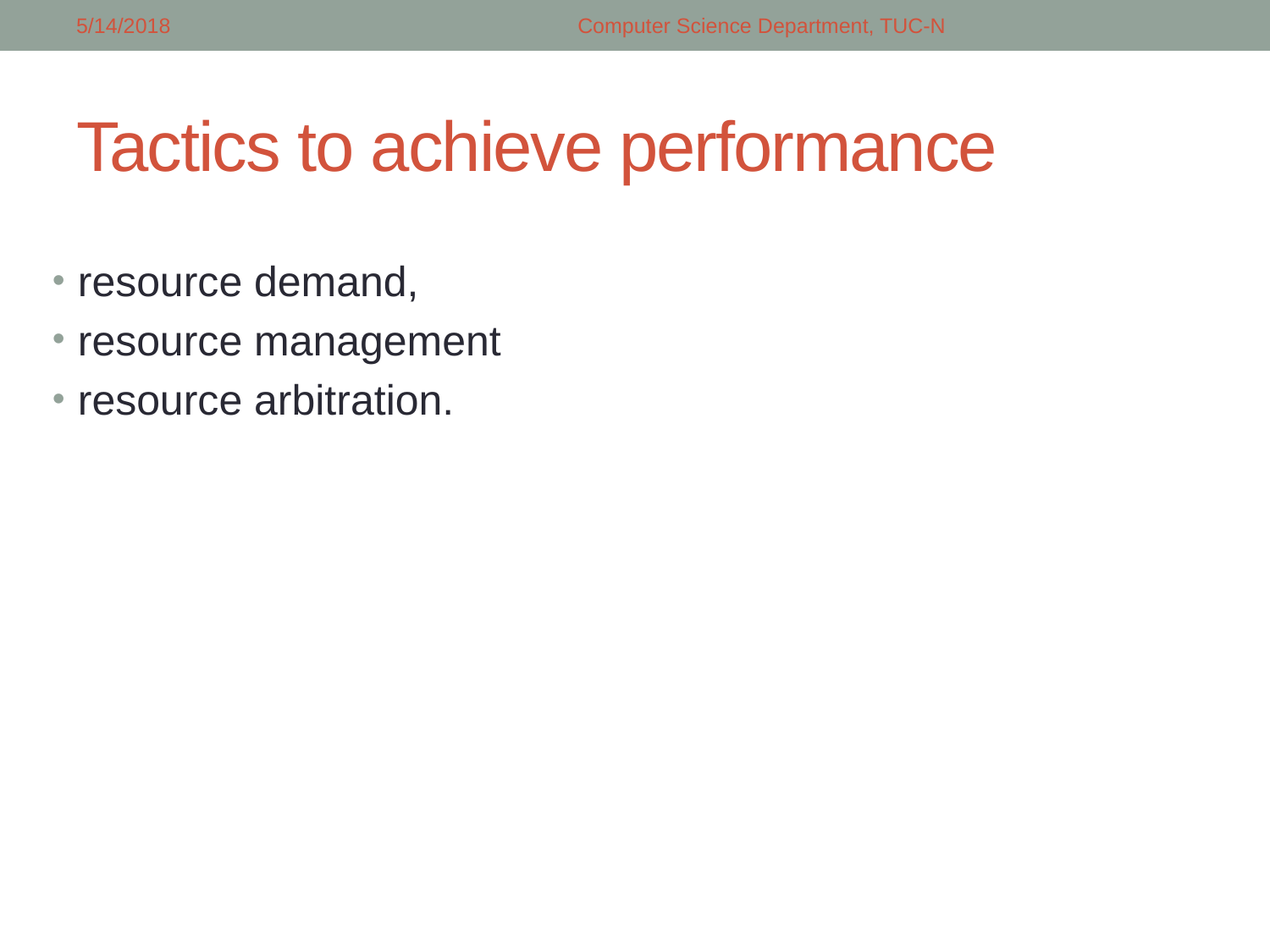

5/14/2018
Computer Science Department, TUC-N
# Tactics to achieve performance
resource demand,
resource management
resource arbitration.